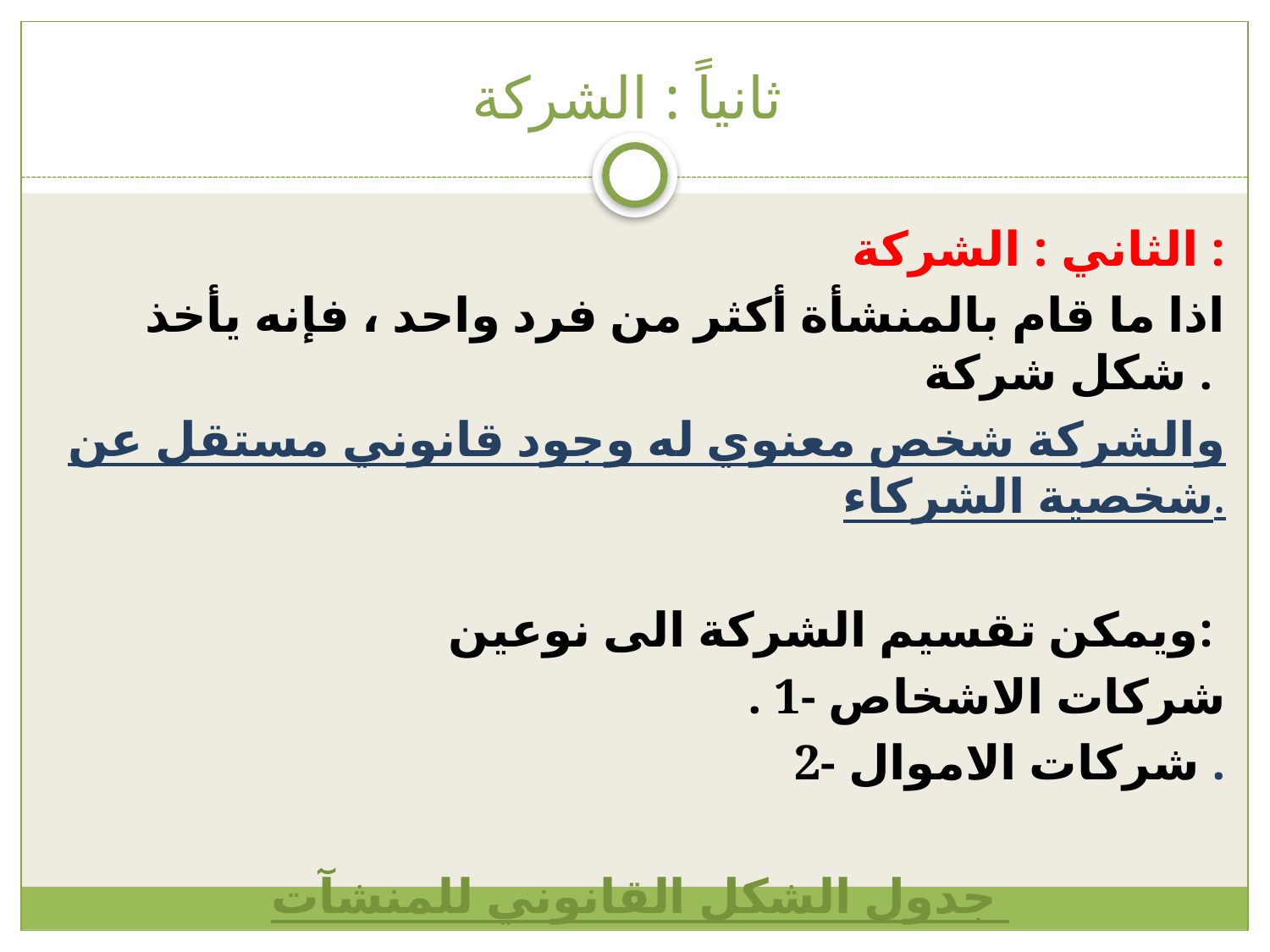

# ثانياً : الشركة
الثاني : الشركة :
اذا ما قام بالمنشأة أكثر من فرد واحد ، فإنه يأخذ شكل شركة .
والشركة شخص معنوي له وجود قانوني مستقل عن شخصية الشركاء.

ويمكن تقسيم الشركة الى نوعين:
. 1- شركات الاشخاص
2- شركات الاموال .

جدول الشكل القانوني للمنشآت